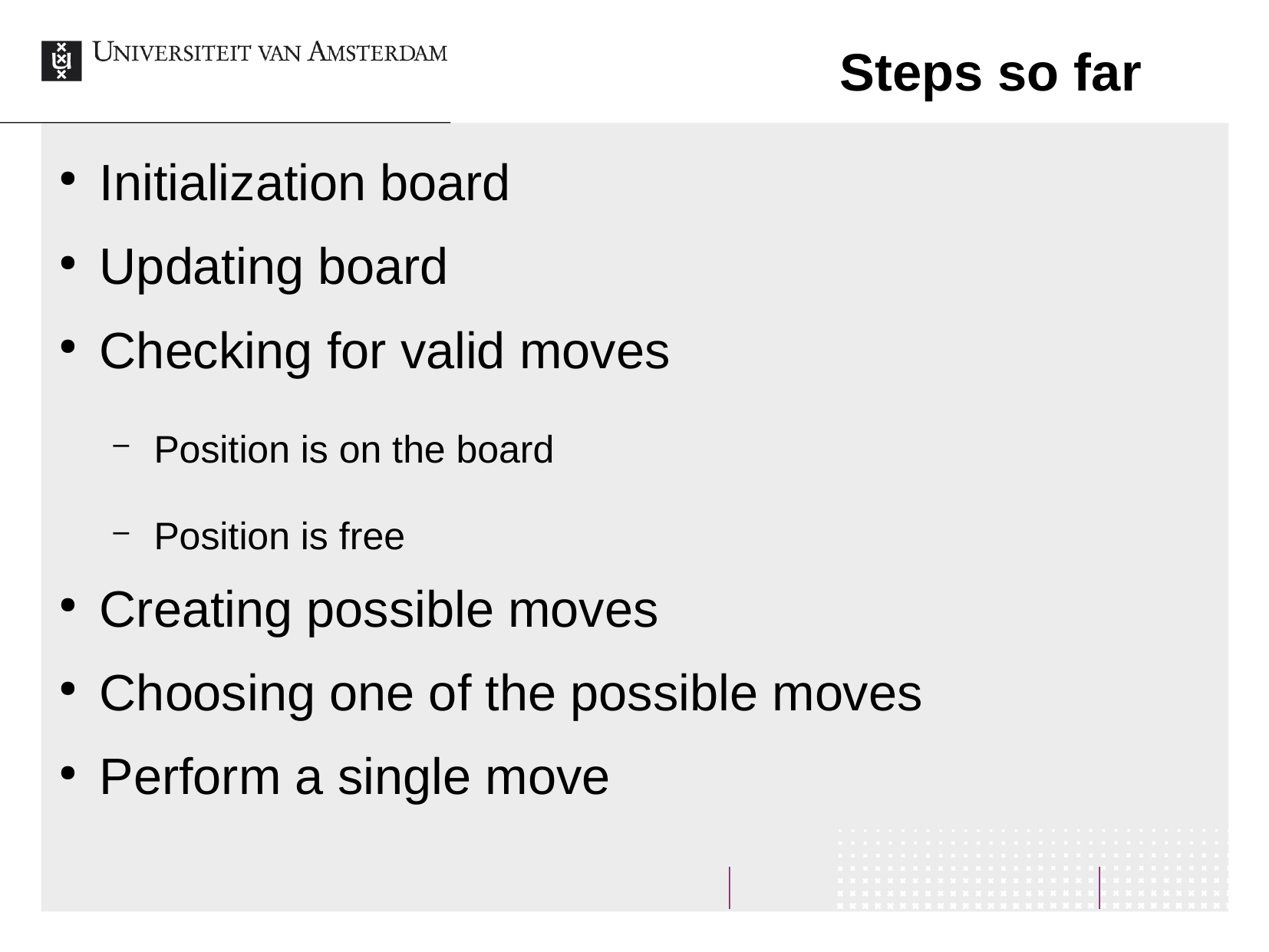

Steps so far
Initialization board
Updating board
Checking for valid moves
Position is on the board
Position is free
Creating possible moves
Choosing one of the possible moves
Perform a single move